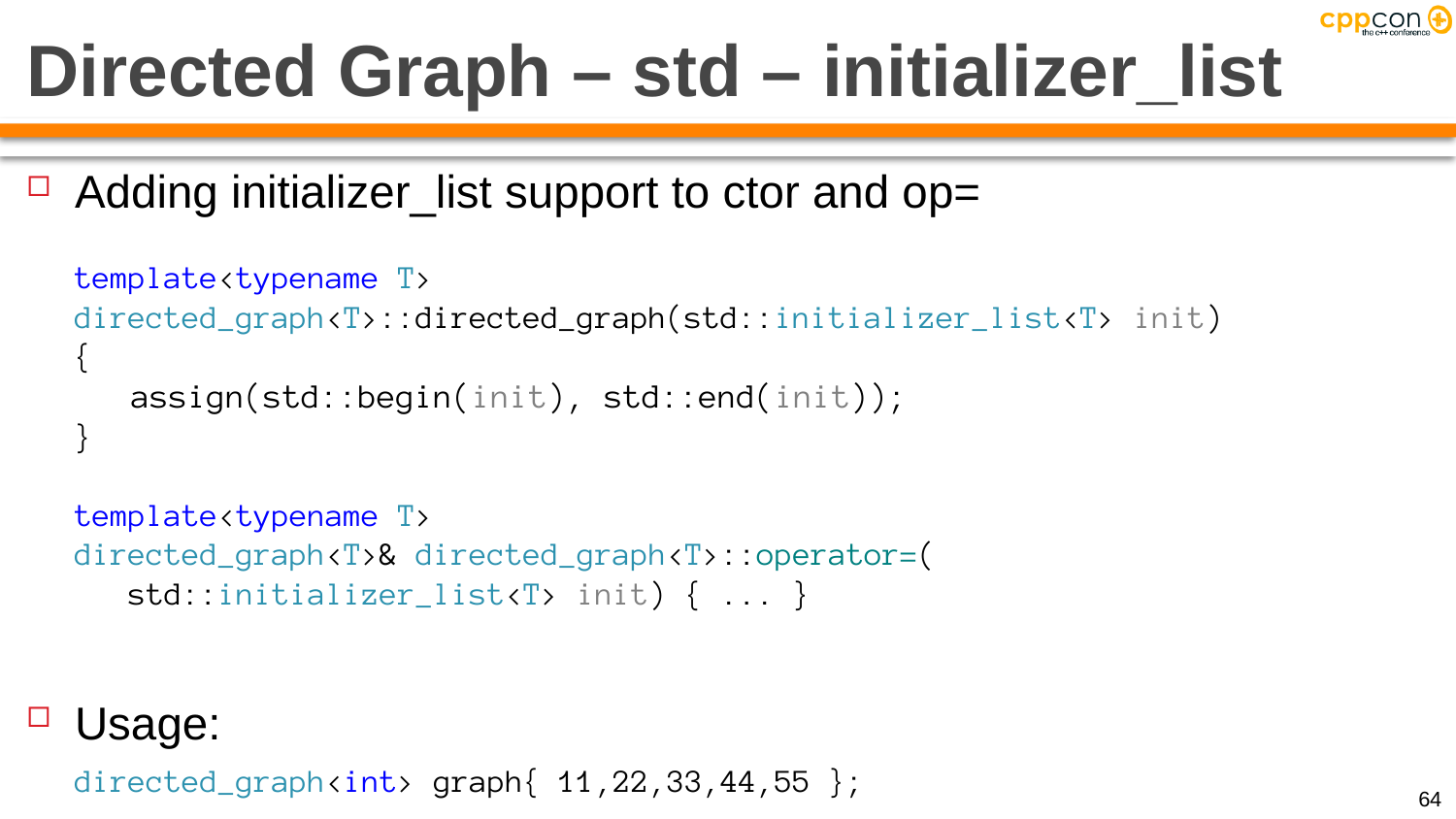

# Directed Graph – std – initializer_list
Adding initializer_list support to ctor and op=

template<typename T>
directed_graph<T>::directed_graph(std::initializer_list<T> init)
{
   assign(std::begin(init), std::end(init));
}

template<typename T>
directed_graph<T>& directed_graph<T>::operator=(
   std::initializer_list<T> init) { ... }

Usage:
directed_graph<int> graph{ 11,22,33,44,55 };